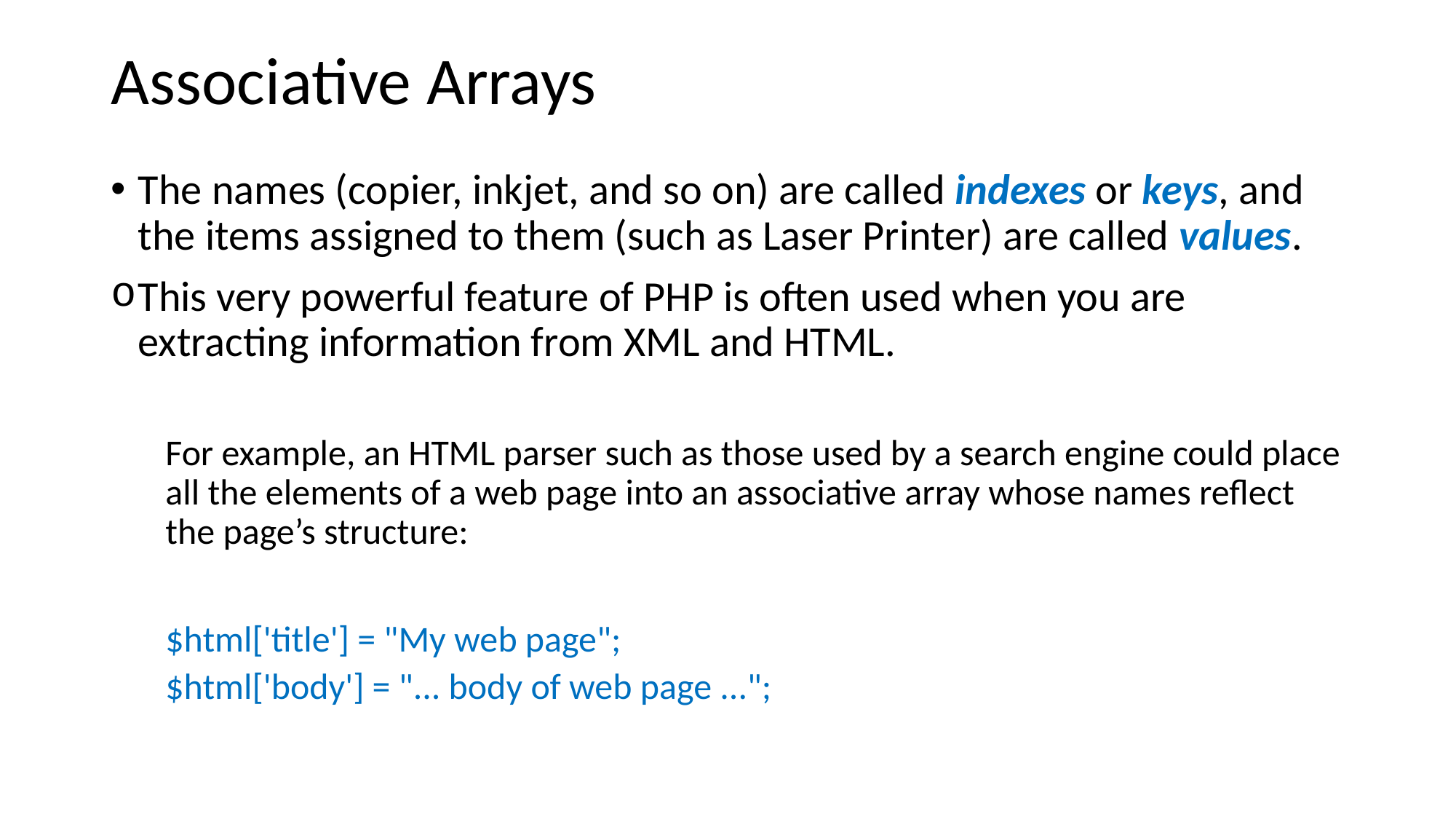

# Associative Arrays
The names (copier, inkjet, and so on) are called indexes or keys, and the items assigned to them (such as Laser Printer) are called values.
This very powerful feature of PHP is often used when you are extracting information from XML and HTML.

For example, an HTML parser such as those used by a search engine could place all the elements of a web page into an associative array whose names reflect the page’s structure:

$html['title'] = "My web page";
$html['body'] = "... body of web page ...";